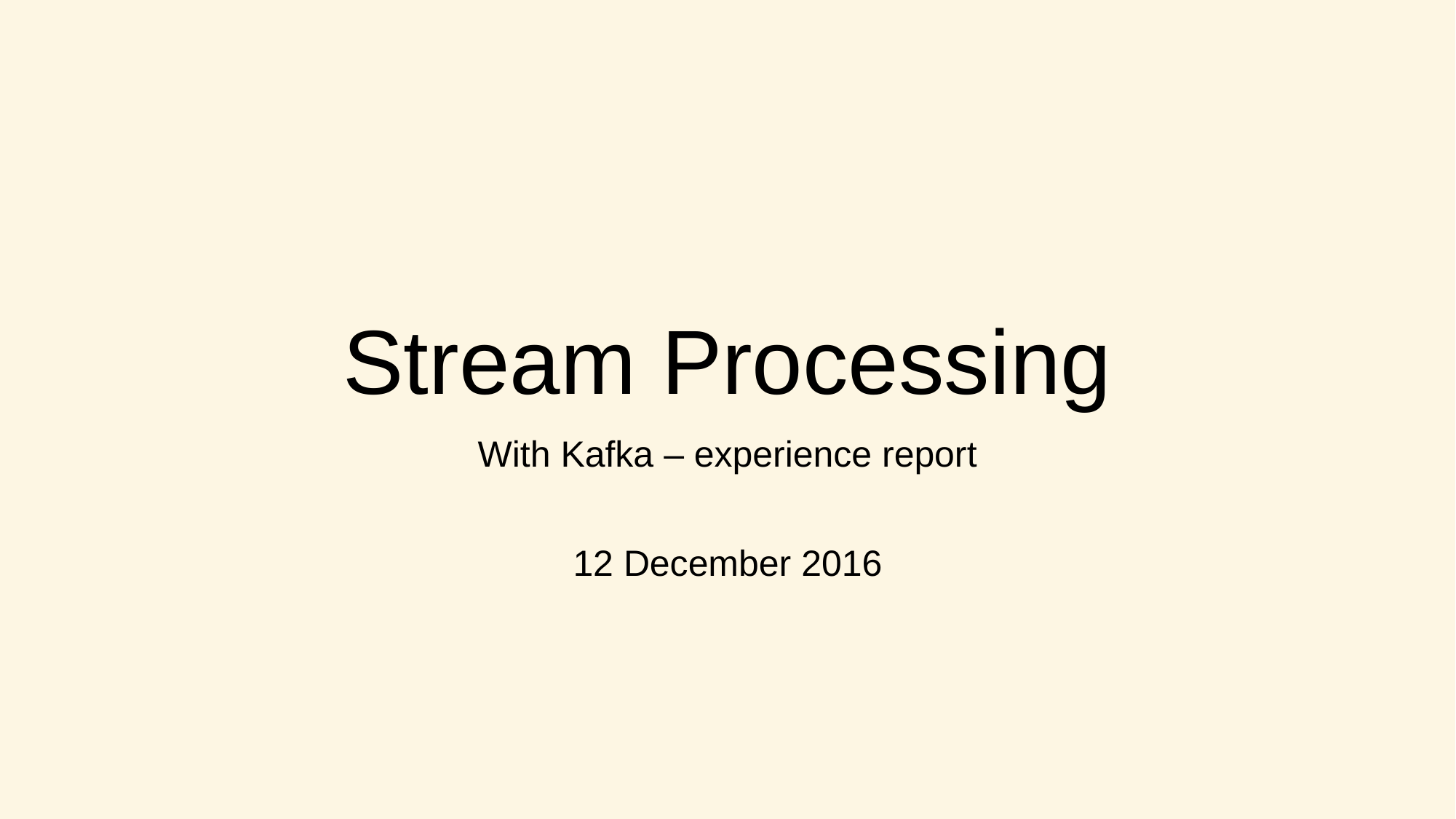

# Stream Processing
With Kafka – experience report

12 December 2016